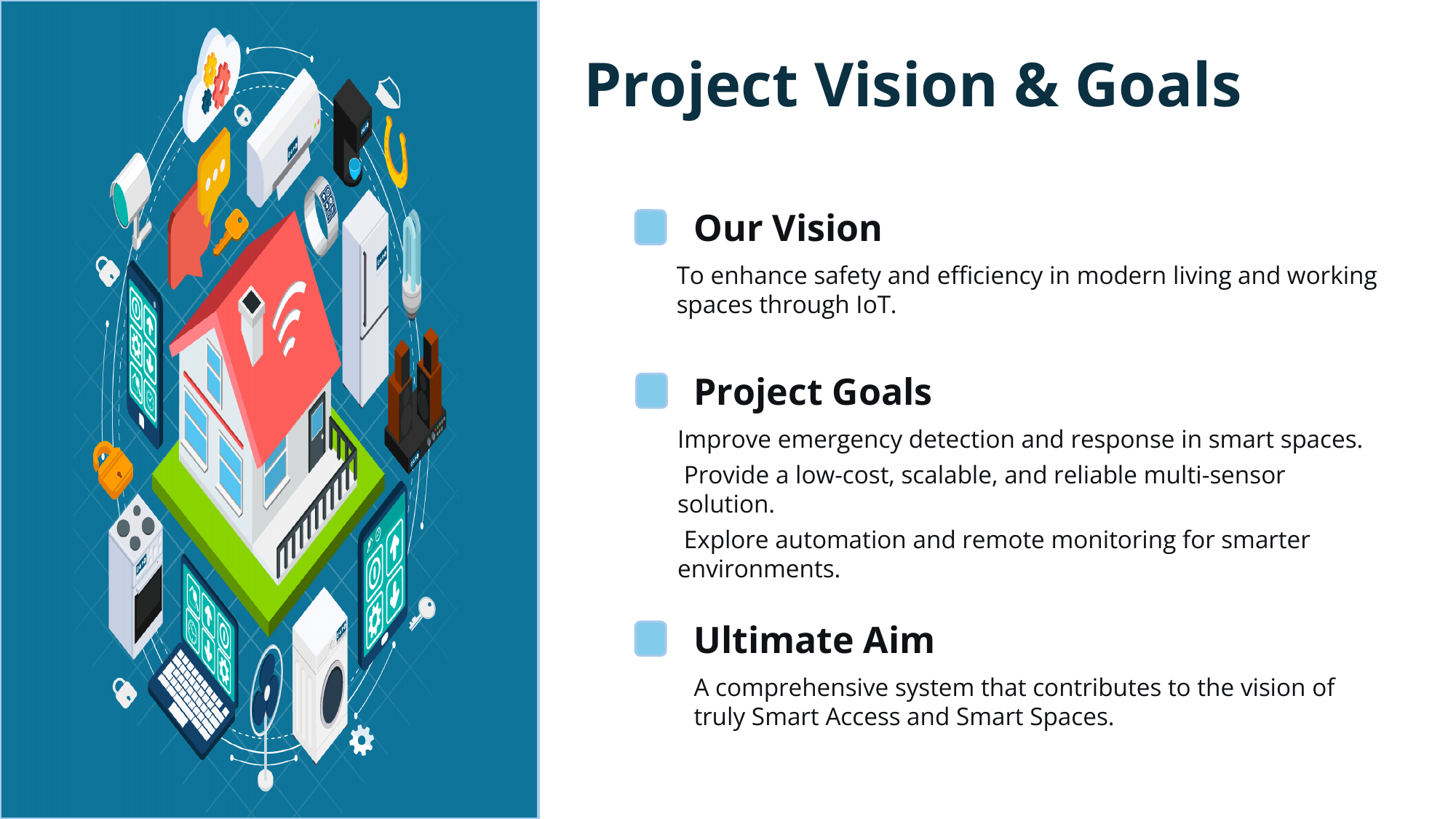

Project Vision & Goals
Our Vision

To enhance safety and efficiency in modern living and working spaces through IoT.
Project Goals

Improve emergency detection and response in smart spaces.
 Provide a low-cost, scalable, and reliable multi-sensor solution.
 Explore automation and remote monitoring for smarter environments.
Ultimate Aim

A comprehensive system that contributes to the vision of truly Smart Access and Smart Spaces.